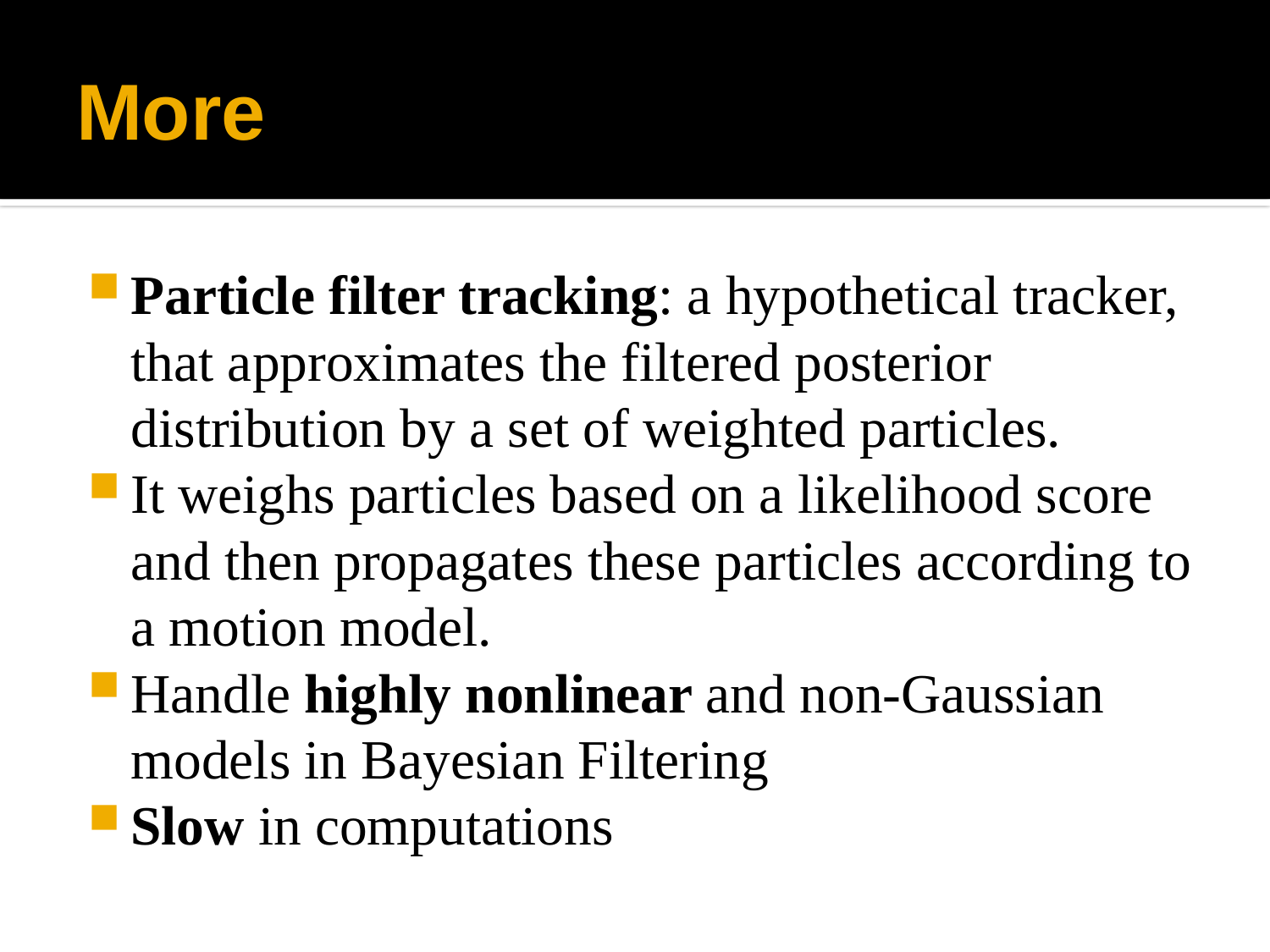

# More
Particle filter tracking: a hypothetical tracker, that approximates the filtered posterior distribution by a set of weighted particles.
It weighs particles based on a likelihood score and then propagates these particles according to a motion model.
Handle highly nonlinear and non-Gaussian models in Bayesian Filtering
Slow in computations